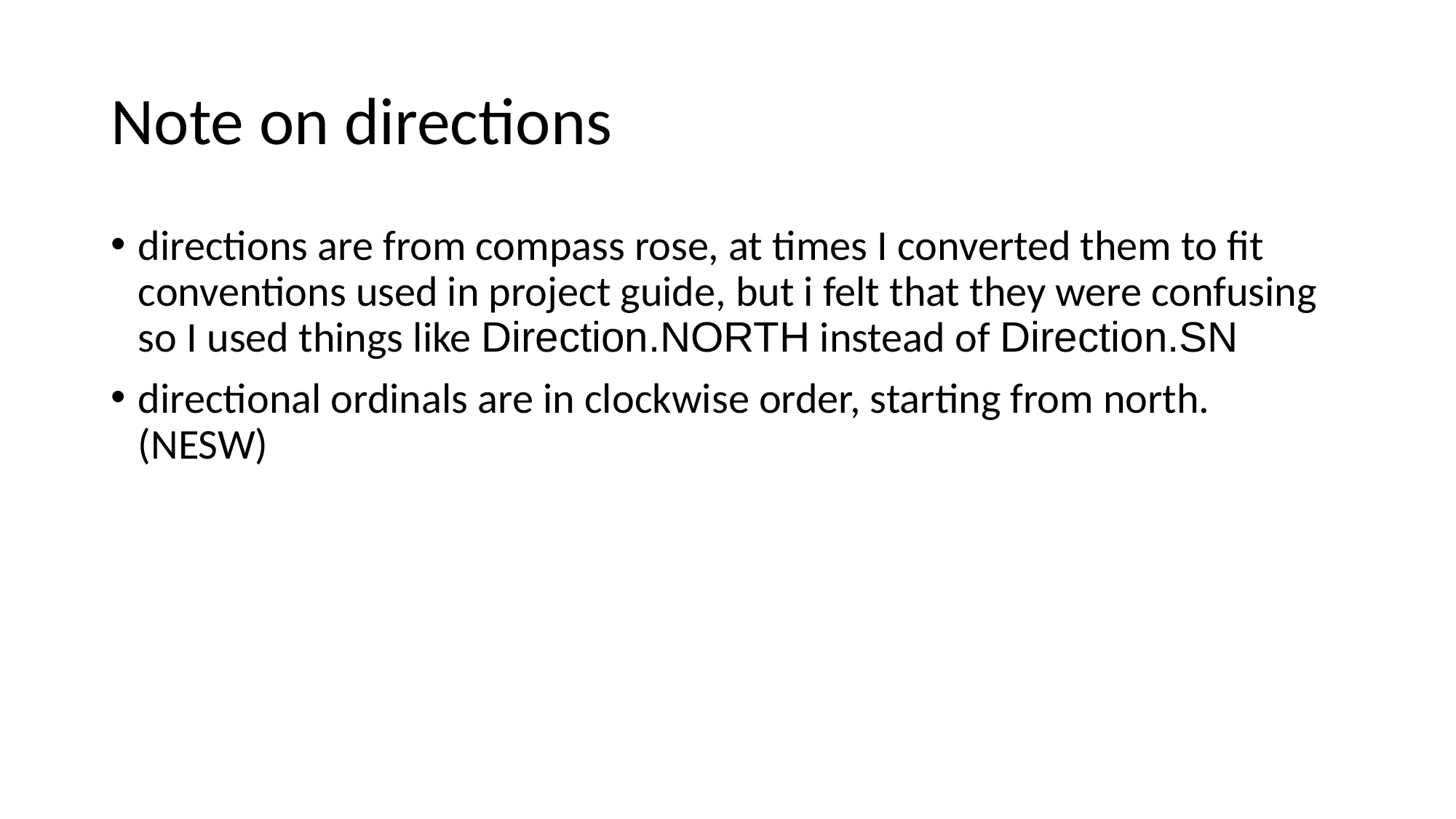

# Note on directions
directions are from compass rose, at times I converted them to fit conventions used in project guide, but i felt that they were confusing so I used things like Direction.NORTH instead of Direction.SN
directional ordinals are in clockwise order, starting from north. (NESW)